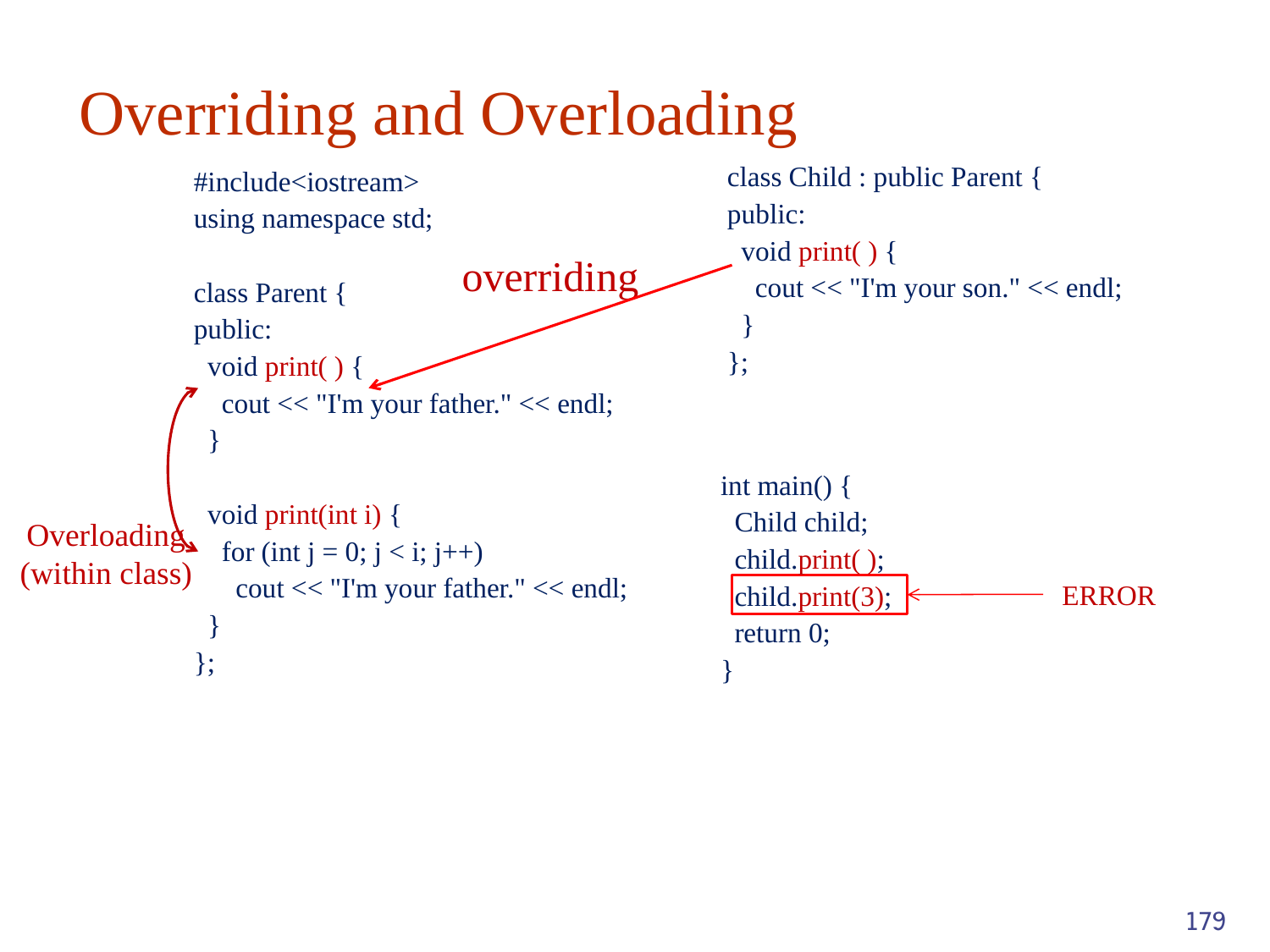

# Overriding and Overloading
|  | class Child : public Parent { public: void print( ) { cout << "I'm your son." << endl; } }; |
| --- | --- |
|  |  |
| #include<iostream> using namespace std; class Parent { public: void print( ) { cout << "I'm your father." << endl; } void print(int i) { for (int j = 0; j < i; j++) cout << "I'm your father." << endl; } }; |  |
| --- | --- |
|  |  |
|  | int main() { Child child; child.print( ); child.print(3); return 0; } |
| --- | --- |
|  |  |
overriding

Overloading
(within class)

ERROR

179